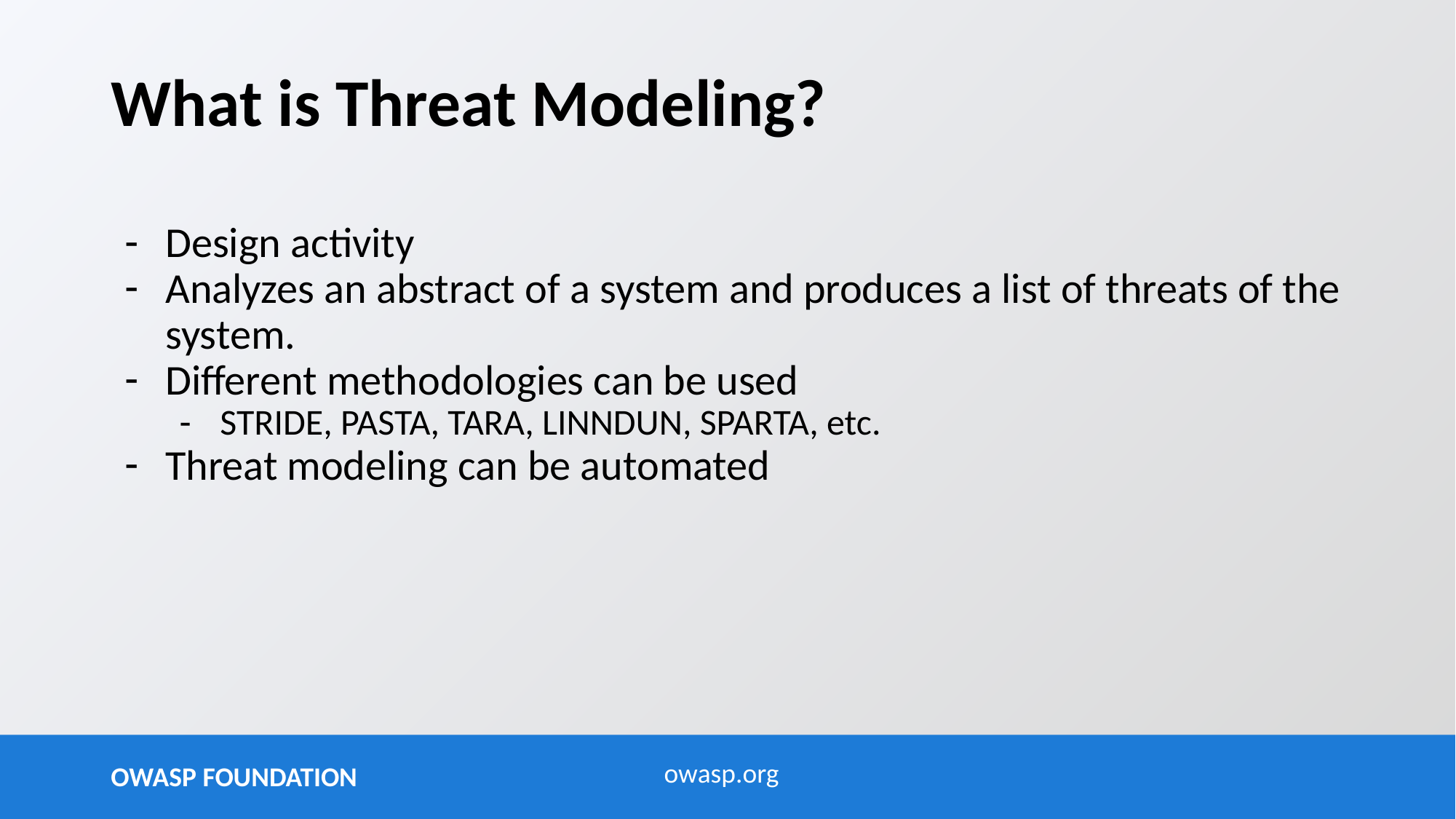

# What is Threat Modeling?
Design activity
Analyzes an abstract of a system and produces a list of threats of the system.
Different methodologies can be used
STRIDE, PASTA, TARA, LINNDUN, SPARTA, etc.
Threat modeling can be automated